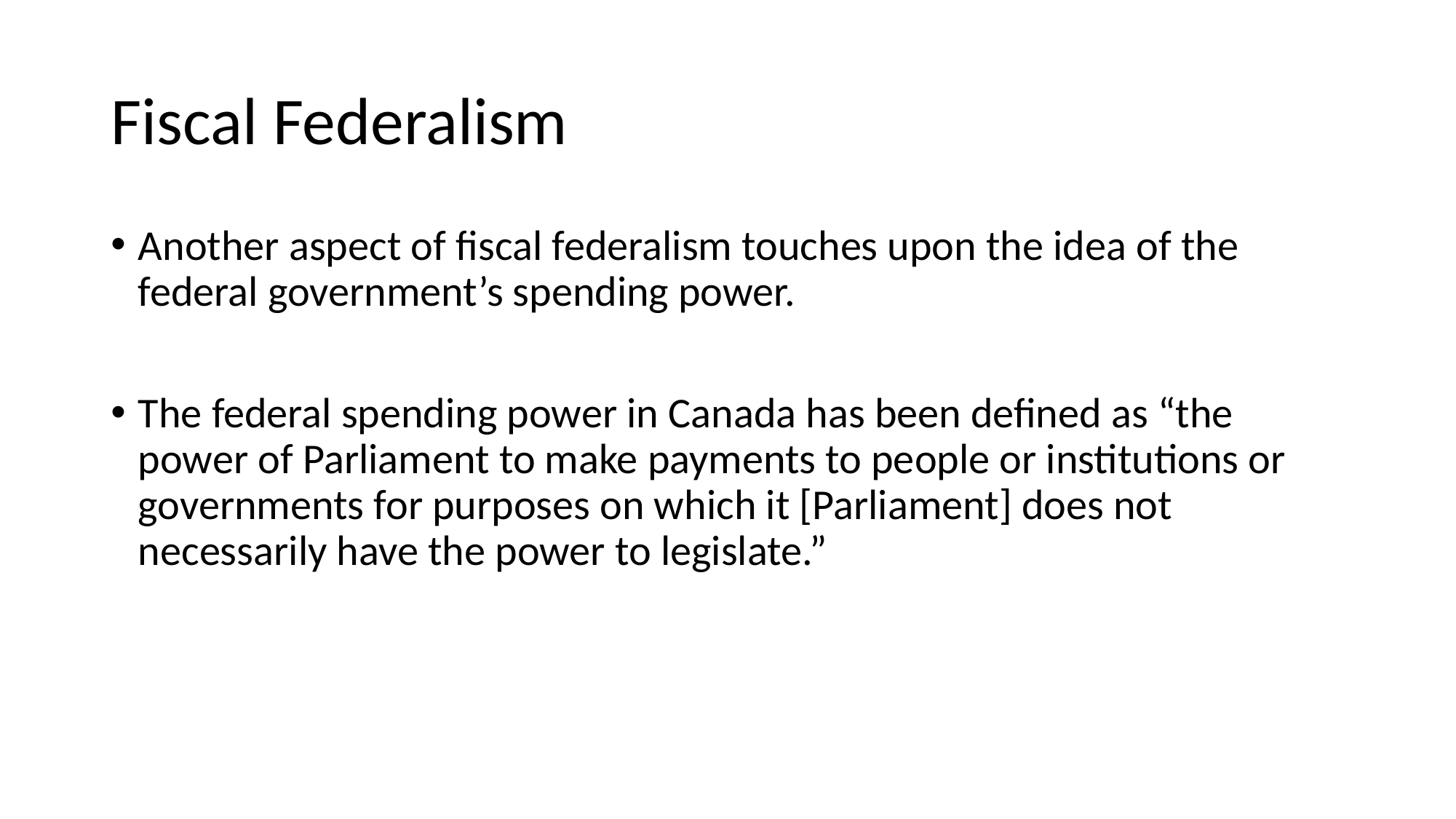

# Fiscal Federalism
Another aspect of fiscal federalism touches upon the idea of the federal government’s spending power.

The federal spending power in Canada has been defined as “the power of Parliament to make payments to people or institutions or governments for purposes on which it [Parliament] does not necessarily have the power to legislate.”